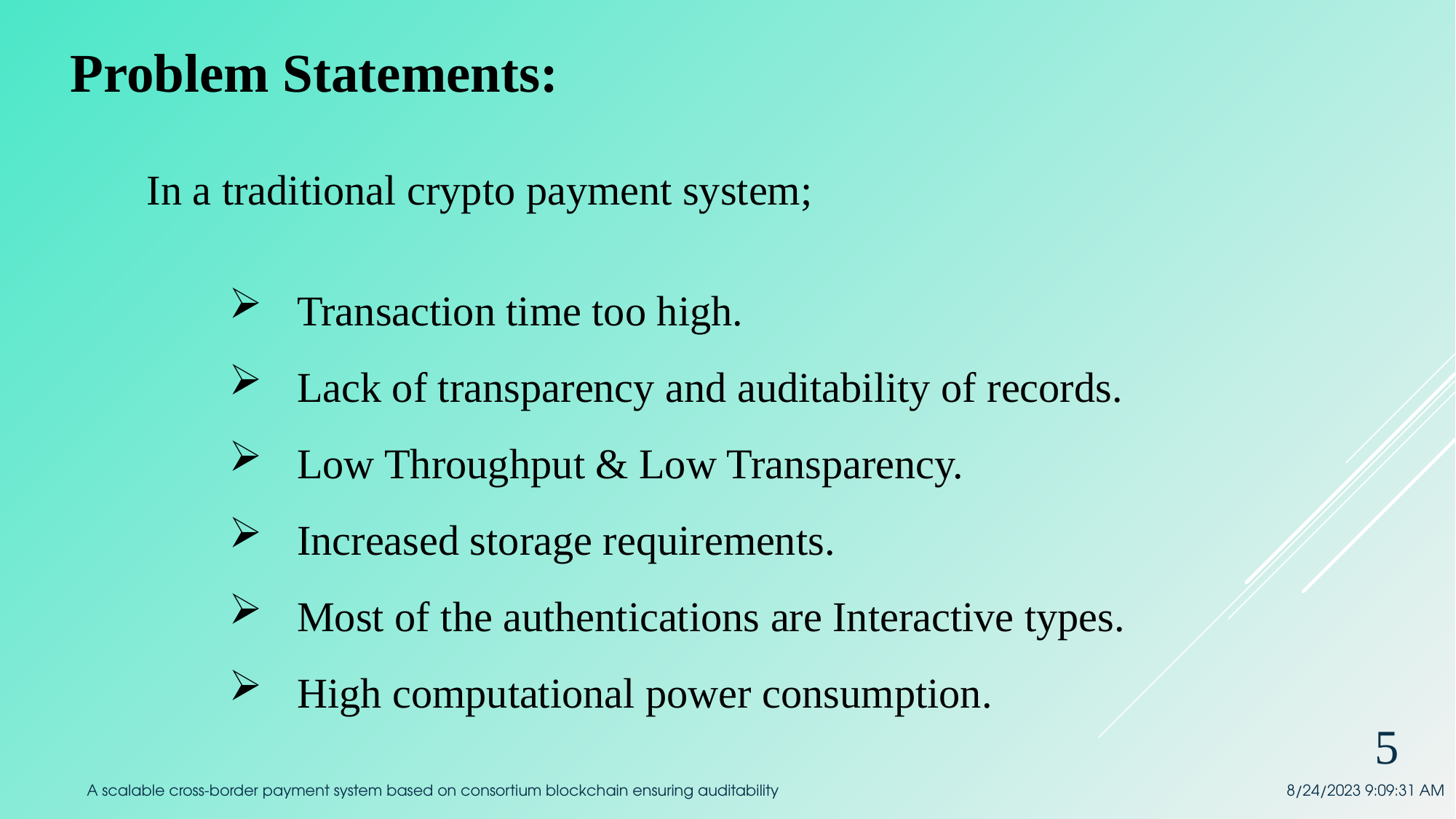

Problem Statements:
In a traditional crypto payment system;
Transaction time too high.
Lack of transparency and auditability of records.
Low Throughput & Low Transparency.
Increased storage requirements.
Most of the authentications are Interactive types.
High computational power consumption.
5
A scalable cross-border payment system based on consortium blockchain ensuring auditability
8/24/2023 9:09:31 AM